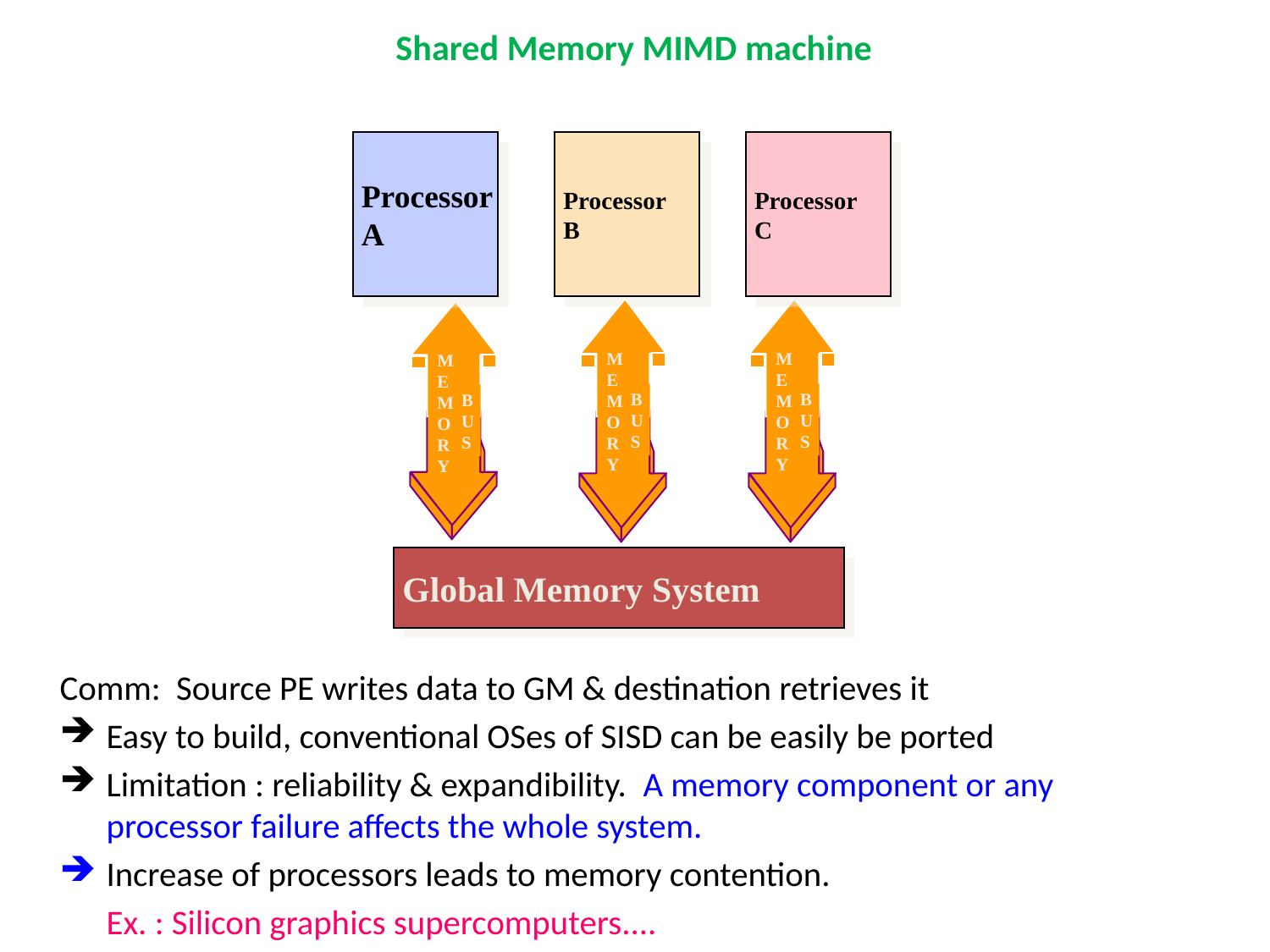

# Shared Memory MIMD machine
Processor
A
Processor
B
Processor
C

MEMORY
BUS

MEMORY
BUS

MEMORY
BUS
Global Memory System
Comm:  Source PE writes data to GM & destination retrieves it
Easy to build, conventional OSes of SISD can be easily be ported
Limitation : reliability & expandibility.  A memory component or any processor failure affects the whole system.
Increase of processors leads to memory contention.
	Ex. : Silicon graphics supercomputers....